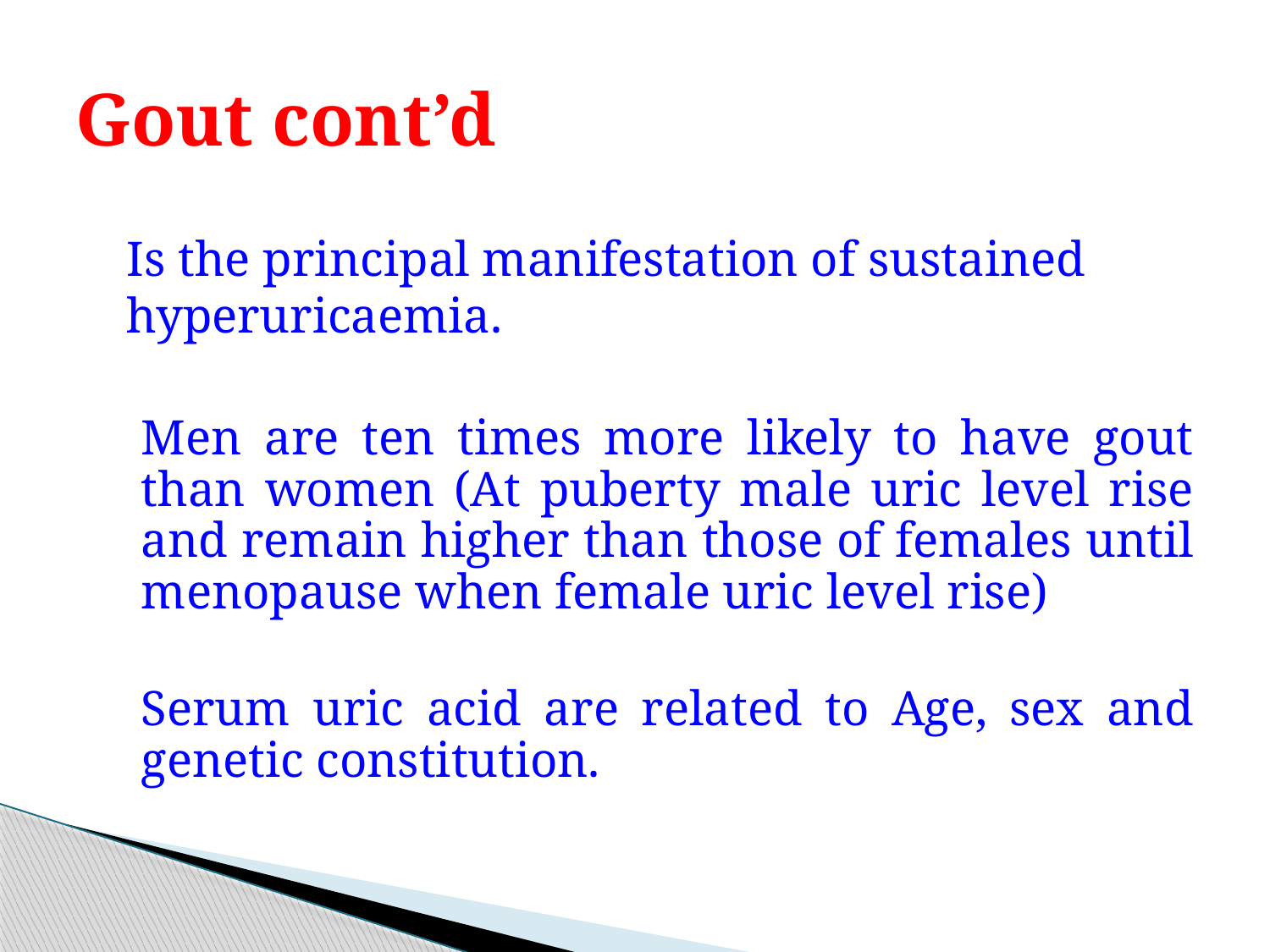

# Gout cont’d
	Is the principal manifestation of sustained hyperuricaemia.

	Men are ten times more likely to have gout than women (At puberty male uric level rise and remain higher than those of females until menopause when female uric level rise)

	Serum uric acid are related to Age, sex and genetic constitution.